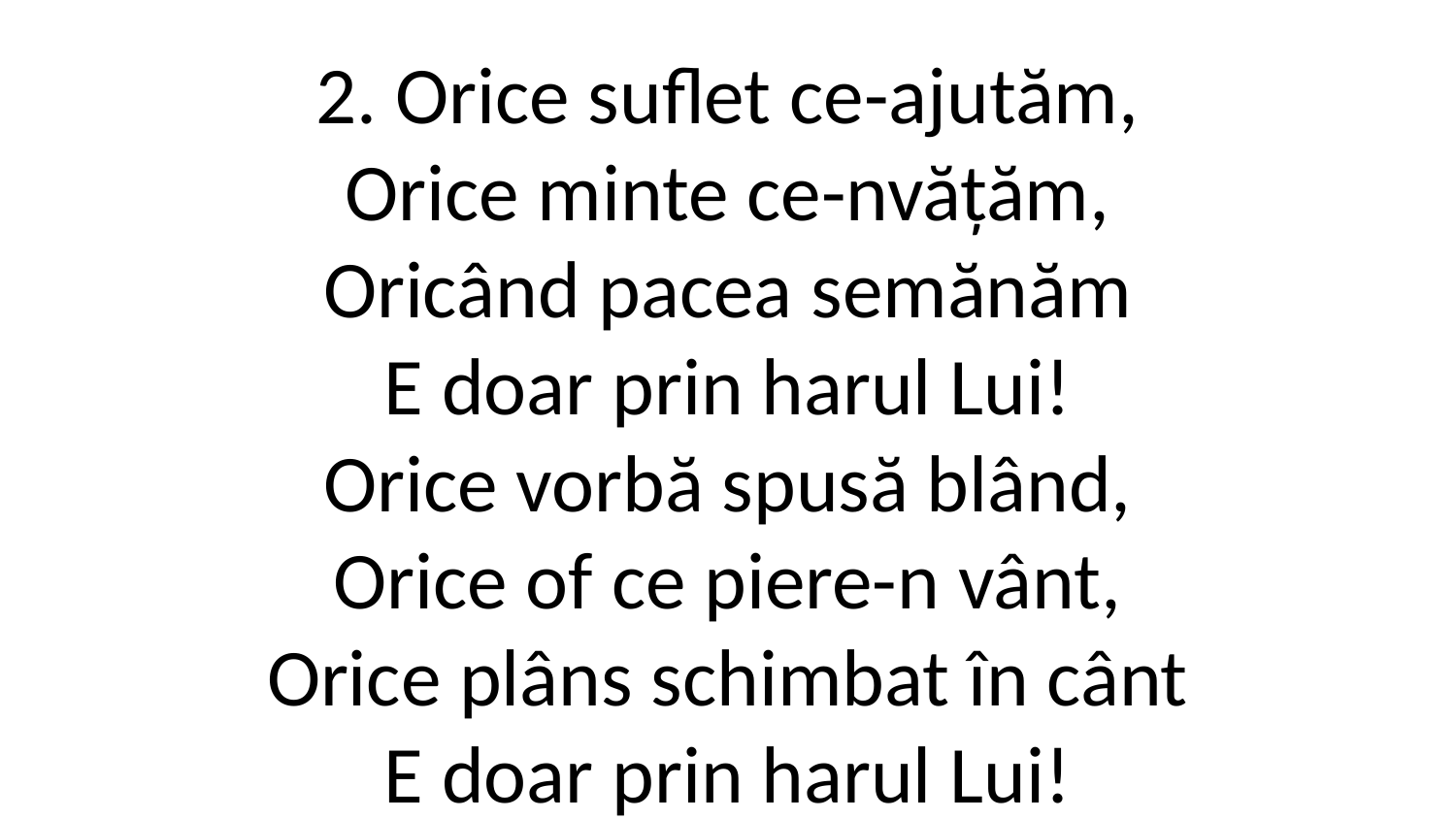

2. Orice suflet ce-ajutăm,
Orice minte ce-nvățăm,
Oricând pacea semănăm
E doar prin harul Lui!
Orice vorbă spusă blând,
Orice of ce piere-n vânt,
Orice plâns schimbat în cânt
E doar prin harul Lui!